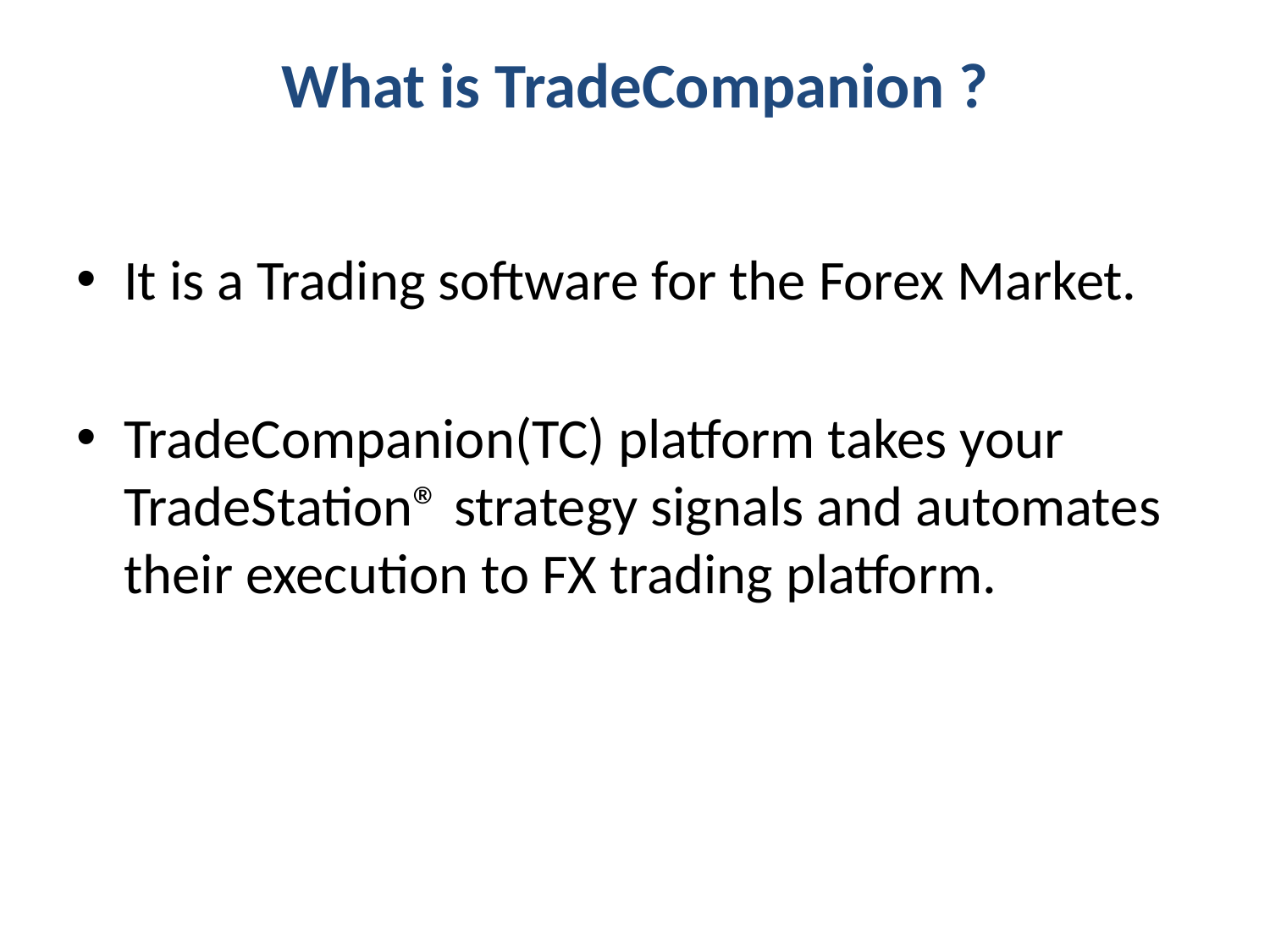

# What is TradeCompanion ?

It is a Trading software for the Forex Market.

TradeCompanion(TC) platform takes your TradeStation® strategy signals and automates their execution to FX trading platform.